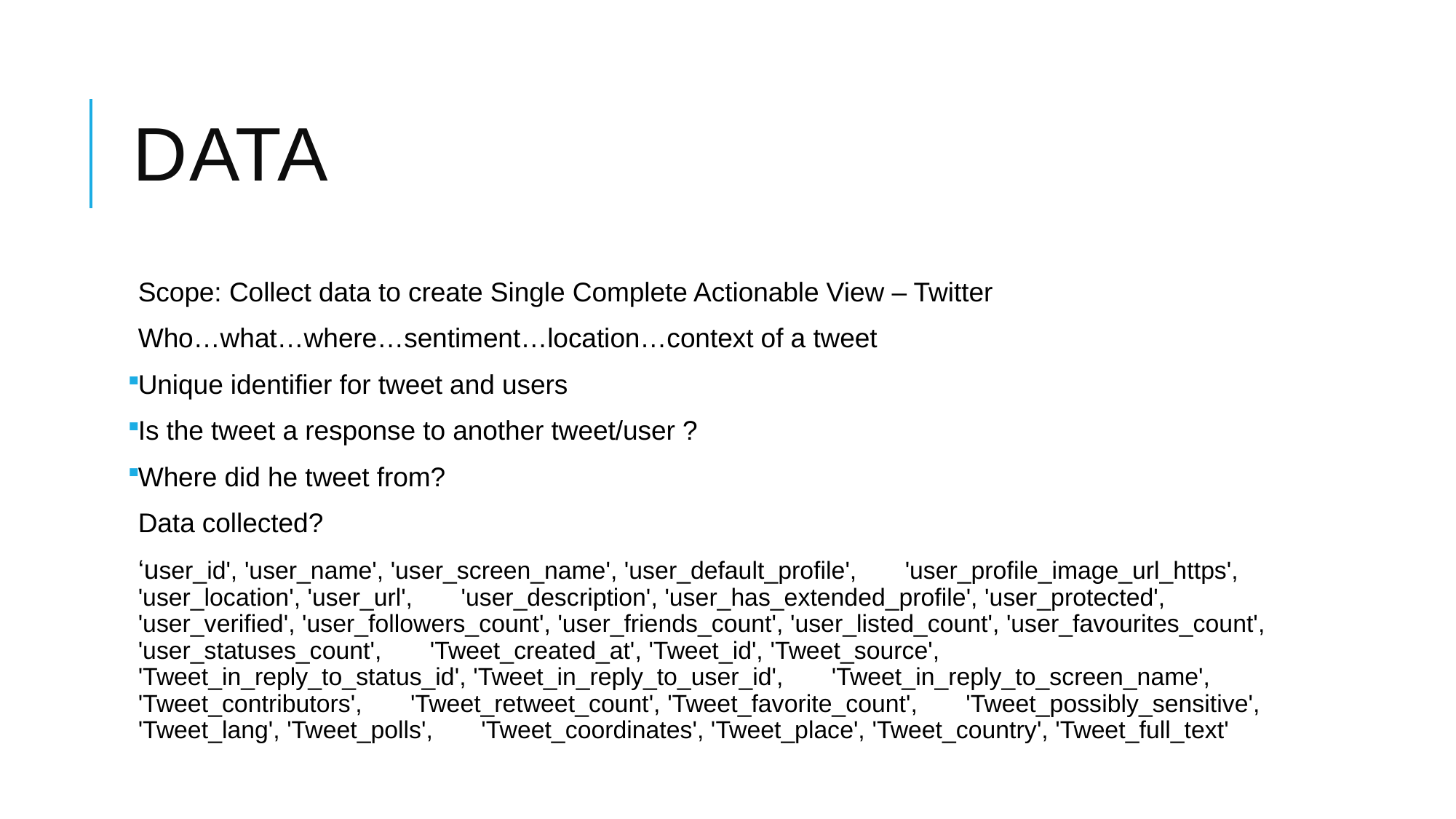

# Data
Scope: Collect data to create Single Complete Actionable View – Twitter
Who…what…where…sentiment…location…context of a tweet
Unique identifier for tweet and users
Is the tweet a response to another tweet/user ?
Where did he tweet from?
Data collected?
‘user_id', 'user_name', 'user_screen_name', 'user_default_profile',       'user_profile_image_url_https', 'user_location', 'user_url',       'user_description', 'user_has_extended_profile', 'user_protected',       'user_verified', 'user_followers_count', 'user_friends_count', 'user_listed_count', 'user_favourites_count', 'user_statuses_count',       'Tweet_created_at', 'Tweet_id', 'Tweet_source',       'Tweet_in_reply_to_status_id', 'Tweet_in_reply_to_user_id',       'Tweet_in_reply_to_screen_name', 'Tweet_contributors',       'Tweet_retweet_count', 'Tweet_favorite_count',       'Tweet_possibly_sensitive', 'Tweet_lang', 'Tweet_polls',       'Tweet_coordinates', 'Tweet_place', 'Tweet_country', 'Tweet_full_text'